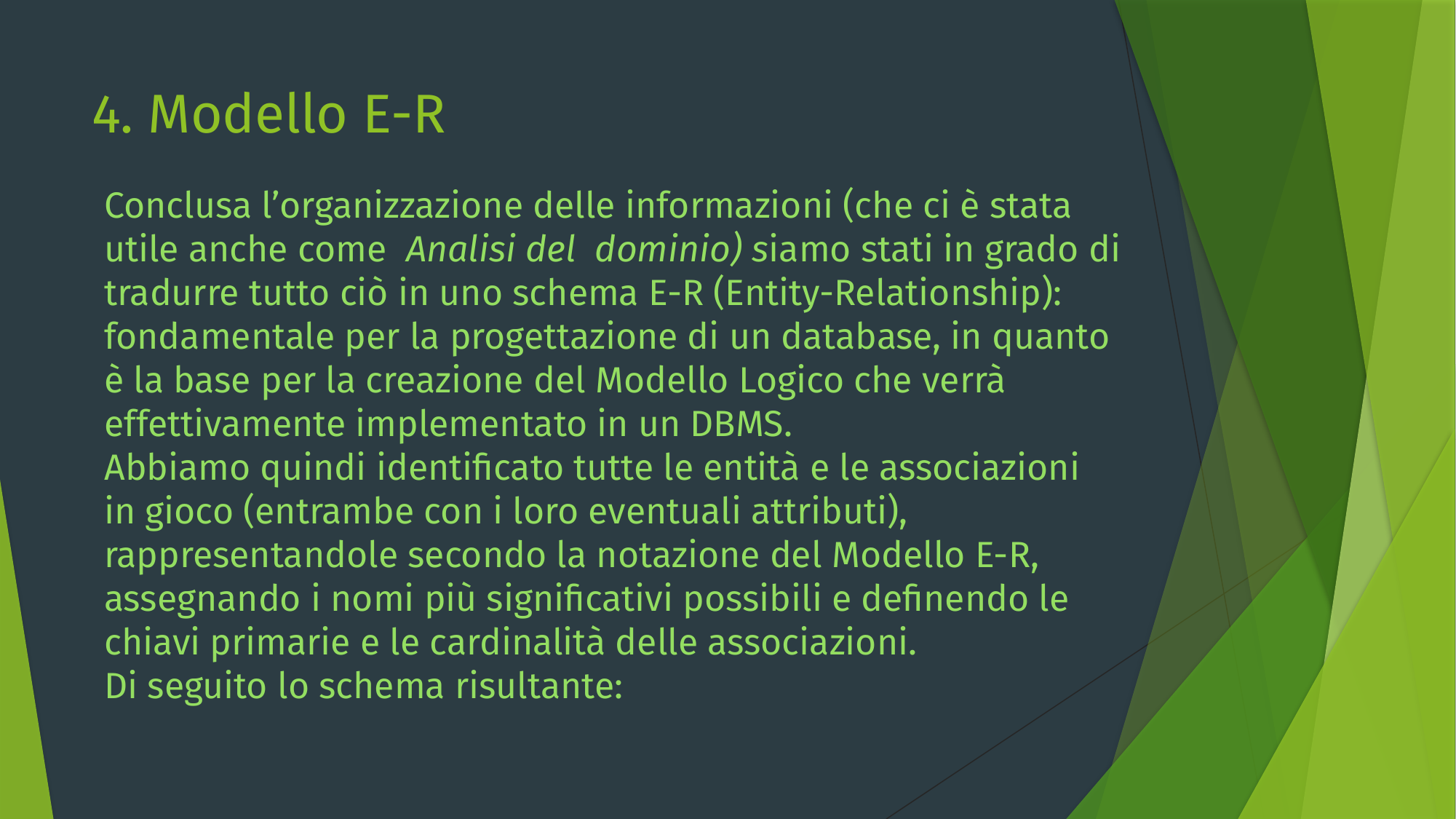

# 4. Modello E-R

Conclusa l’organizzazione delle informazioni (che ci è stata utile anche come  Analisi del  dominio) siamo stati in grado di tradurre tutto ciò in uno schema E-R (Entity-Relationship): fondamentale per la progettazione di un database, in quanto è la base per la creazione del Modello Logico che verrà effettivamente implementato in un DBMS.
Abbiamo quindi identificato tutte le entità e le associazioni in gioco (entrambe con i loro eventuali attributi), rappresentandole secondo la notazione del Modello E-R, assegnando i nomi più significativi possibili e definendo le chiavi primarie e le cardinalità delle associazioni.
Di seguito lo schema risultante: